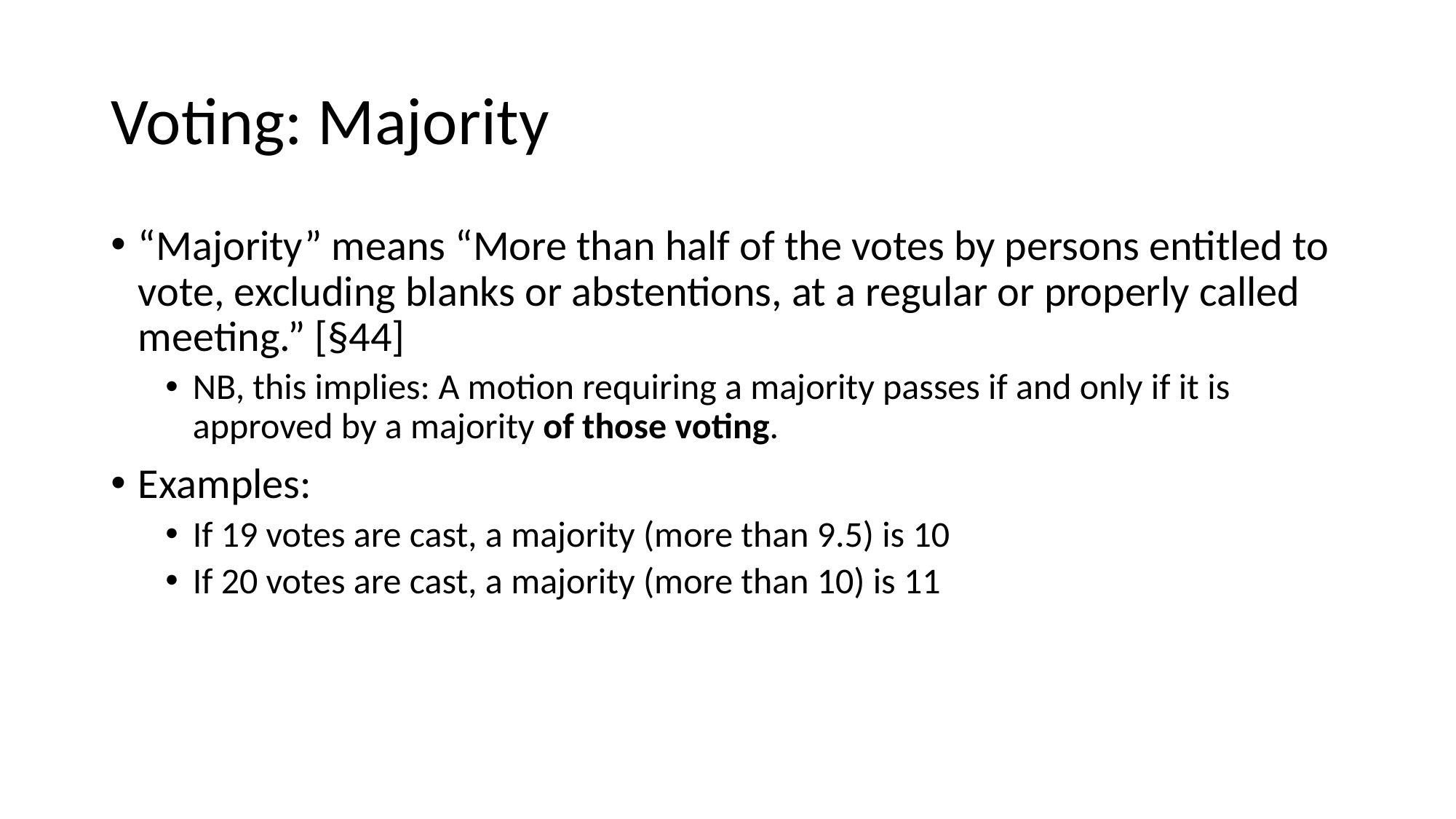

# Voting: Majority
“Majority” means “More than half of the votes by persons entitled to vote, excluding blanks or abstentions, at a regular or properly called meeting.” [§44]
NB, this implies: A motion requiring a majority passes if and only if it is approved by a majority of those voting.
Examples:
If 19 votes are cast, a majority (more than 9.5) is 10
If 20 votes are cast, a majority (more than 10) is 11